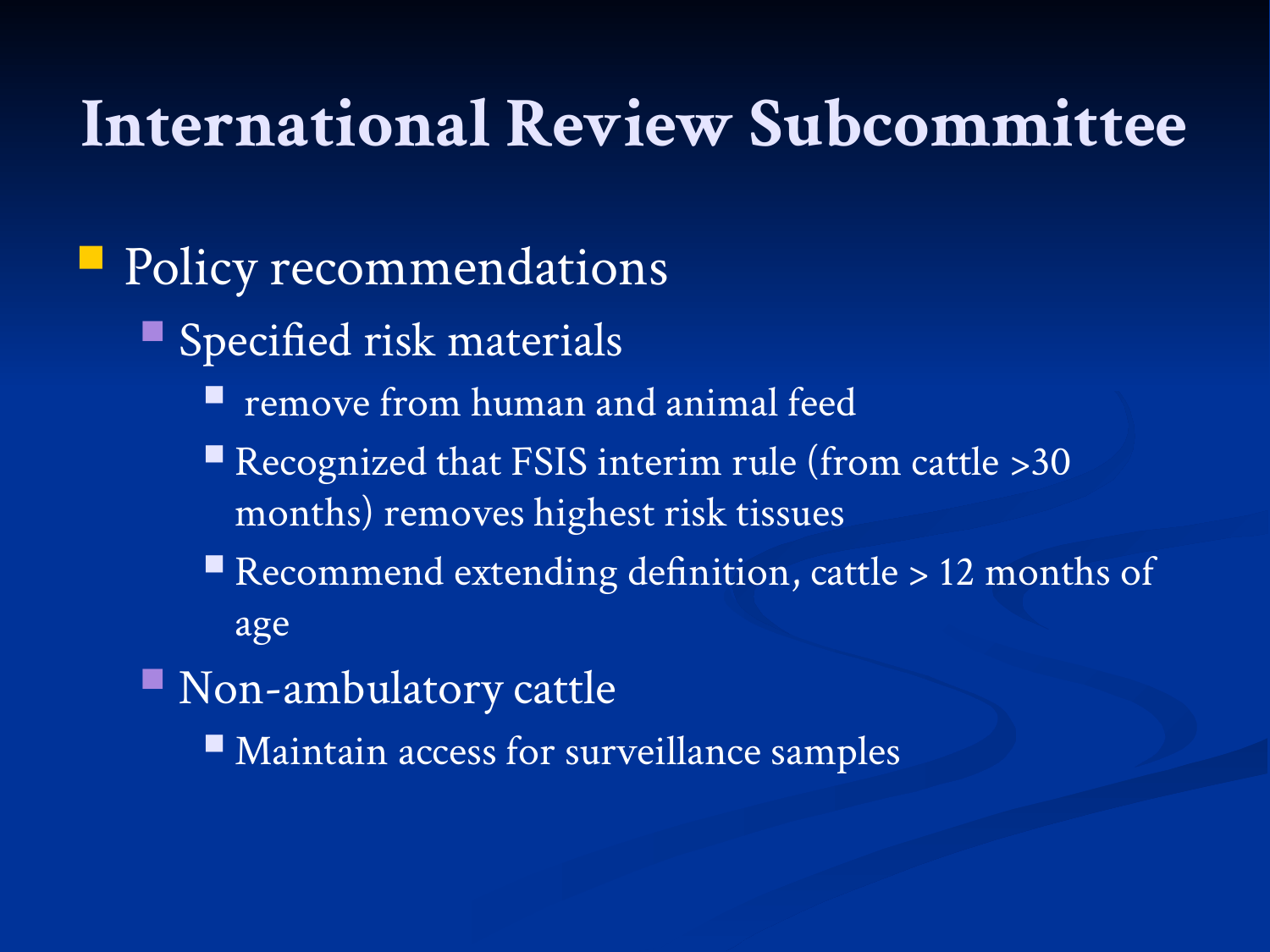

# International Review Subcommittee
Policy recommendations
Specified risk materials
 remove from human and animal feed
Recognized that FSIS interim rule (from cattle >30 months) removes highest risk tissues
Recommend extending definition, cattle > 12 months of age
Non-ambulatory cattle
Maintain access for surveillance samples